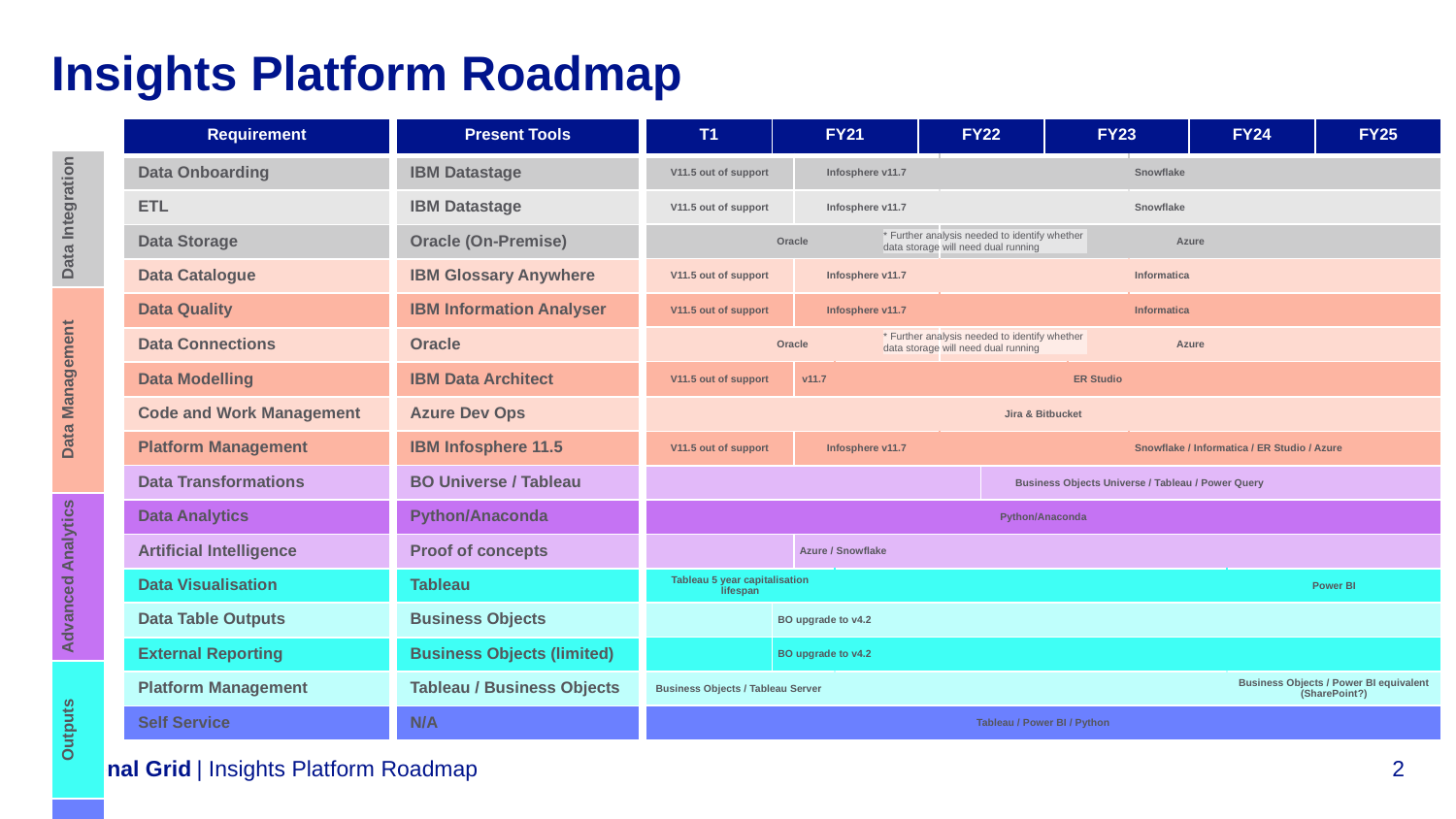

# Insights Platform Roadmap
| Requirement |
| --- |
| Data Onboarding |
| ETL |
| Data Storage |
| Data Catalogue |
| Data Quality |
| Data Connections |
| Data Modelling |
| Code and Work Management |
| Platform Management |
| Data Transformations |
| Data Analytics |
| Artificial Intelligence |
| Data Visualisation |
| Data Table Outputs |
| External Reporting |
| Platform Management |
| Self Service |
| Present Tools |
| --- |
| IBM Datastage |
| IBM Datastage |
| Oracle (On-Premise) |
| IBM Glossary Anywhere |
| IBM Information Analyser |
| Oracle |
| IBM Data Architect |
| Azure Dev Ops |
| IBM Infosphere 11.5 |
| BO Universe / Tableau |
| Python/Anaconda |
| Proof of concepts |
| Tableau |
| Business Objects |
| Business Objects (limited) |
| Tableau / Business Objects |
| N/A |
| T1 | FY21 |  |  | FY22 |  |  | FY23 |  |  | FY24 |  | FY25 |
| --- | --- | --- | --- | --- | --- | --- | --- | --- | --- | --- | --- | --- |
| V11.5 out of support |  | Infosphere v11.7 |  |  |  |  |  | Snowflake | Snowflake |  |  |  |
| V11.5 out of support | Infosphere v11.7 | Infosphere v11.7 |  |  |  |  |  | Snowflake | Snowflake |  |  |  |
| Oracle |  |  |  | Azure | Azure | Azure |  |  |  |  |  |  |
| V11.5 out of support | Infosphere v11.7 | Infosphere v11.7 |  |  |  |  |  | Informatica | Informatica |  |  |  |
| V11.5 out of support | Infosphere v11.7 | Infosphere v11.7 |  |  |  |  |  | Informatica | Informatica |  |  |  |
| Oracle |  |  |  | Azure | Azure | Azure |  |  |  |  |  |  |
| V11.5 out of support | Infosphere v11.7 | v11.7 |  |  |  |  |  | ER Studio |  |  |  |  |
| Jira & Bitbucket |  |  |  |  |  |  |  |  |  |  |  |  |
| V11.5 out of support | Infosphere v11.7 | Infosphere v11.7 |  |  |  |  |  | Snowflake / Informatica / ER Studio / Azure | Snowflake / Informatica / ER Studio / Azure |  |  |  |
|  |  |  |  |  |  | Business Objects Universe / Tableau / Power Query |  |  |  |  |  |  |
| Python/Anaconda |  |  |  |  |  |  |  |  |  |  |  |  |
|  |  | Azure / Snowflake |  |  |  |  | Azure / Snowflake |  |  |  |  |  |
| Tableau 5 year capitalisation lifespan |  |  |  | Tableau / Power BI |  | Power BI |  |  |  |  | Power BI |  |
|  | BO upgrade to v4.2 | BO upgrade to v4.2 |  |  |  |  |  |  |  |  |  |  |
|  | BO upgrade to v4.2 | BO upgrade to v4.2 |  |  |  |  |  |  |  |  |  |  |
| Business Objects / Tableau Server |  |  |  |  |  |  |  |  |  |  | Business Objects / Power BI equivalent (SharePoint?) |  |
| Tableau / Power BI / Python |  |  |  |  |  |  |  |  |  |  |  |  |
|  |
| --- |
| Data Integration |
| Data Management |
| Advanced Analytics |
| Outputs |
|  |
* Further analysis needed to identify whether data storage will need dual running
* Further analysis needed to identify whether data storage will need dual running
| Insights Platform Roadmap